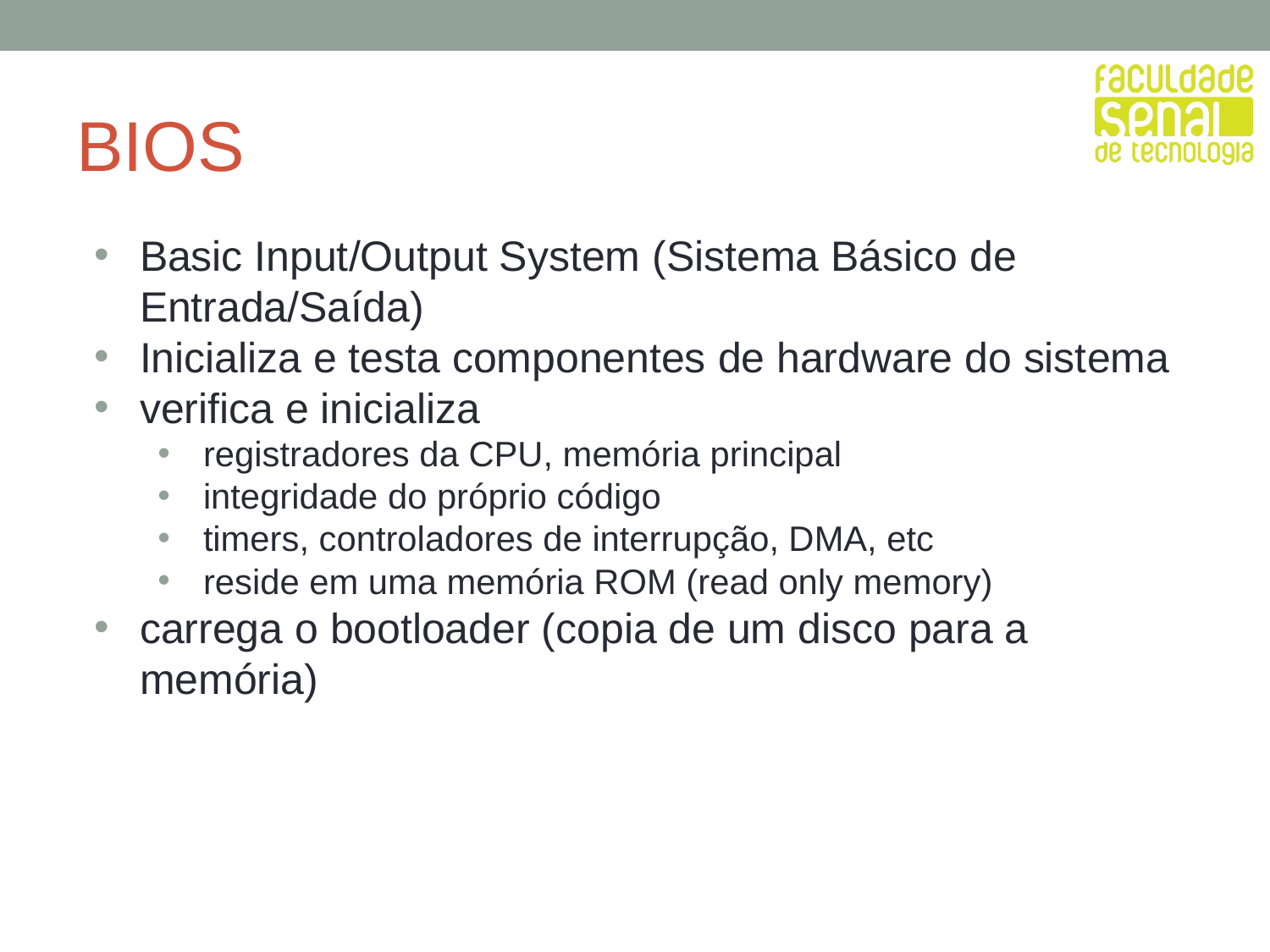

# BIOS
Basic Input/Output System (Sistema Básico de Entrada/Saída)
Inicializa e testa componentes de hardware do sistema
verifica e inicializa
registradores da CPU, memória principal
integridade do próprio código
timers, controladores de interrupção, DMA, etc
reside em uma memória ROM (read only memory)
carrega o bootloader (copia de um disco para a memória)